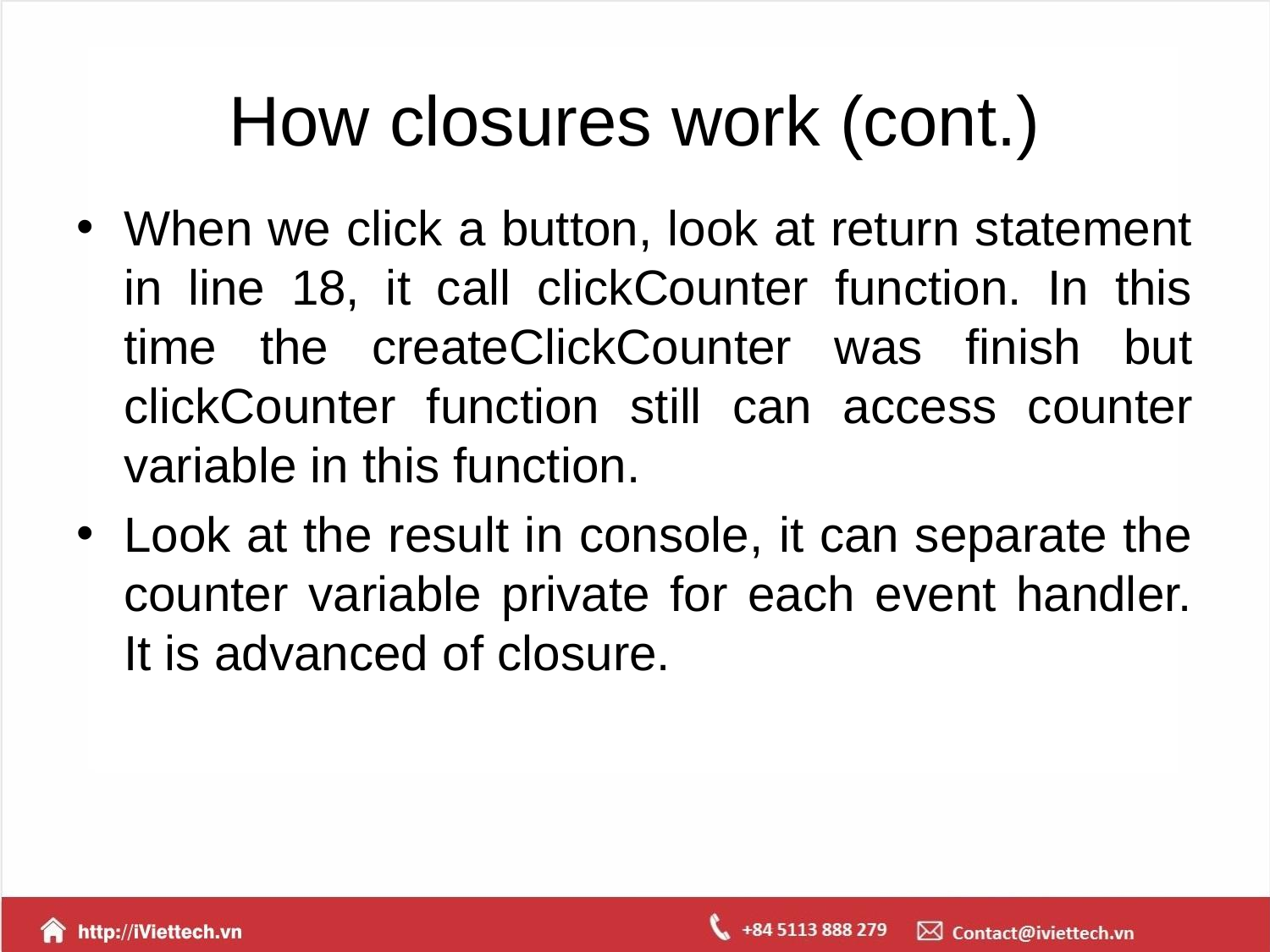

# How closures work (cont.)
When we click a button, look at return statement in line 18, it call clickCounter function. In this time the createClickCounter was finish but clickCounter function still can access counter variable in this function.
Look at the result in console, it can separate the counter variable private for each event handler. It is advanced of closure.